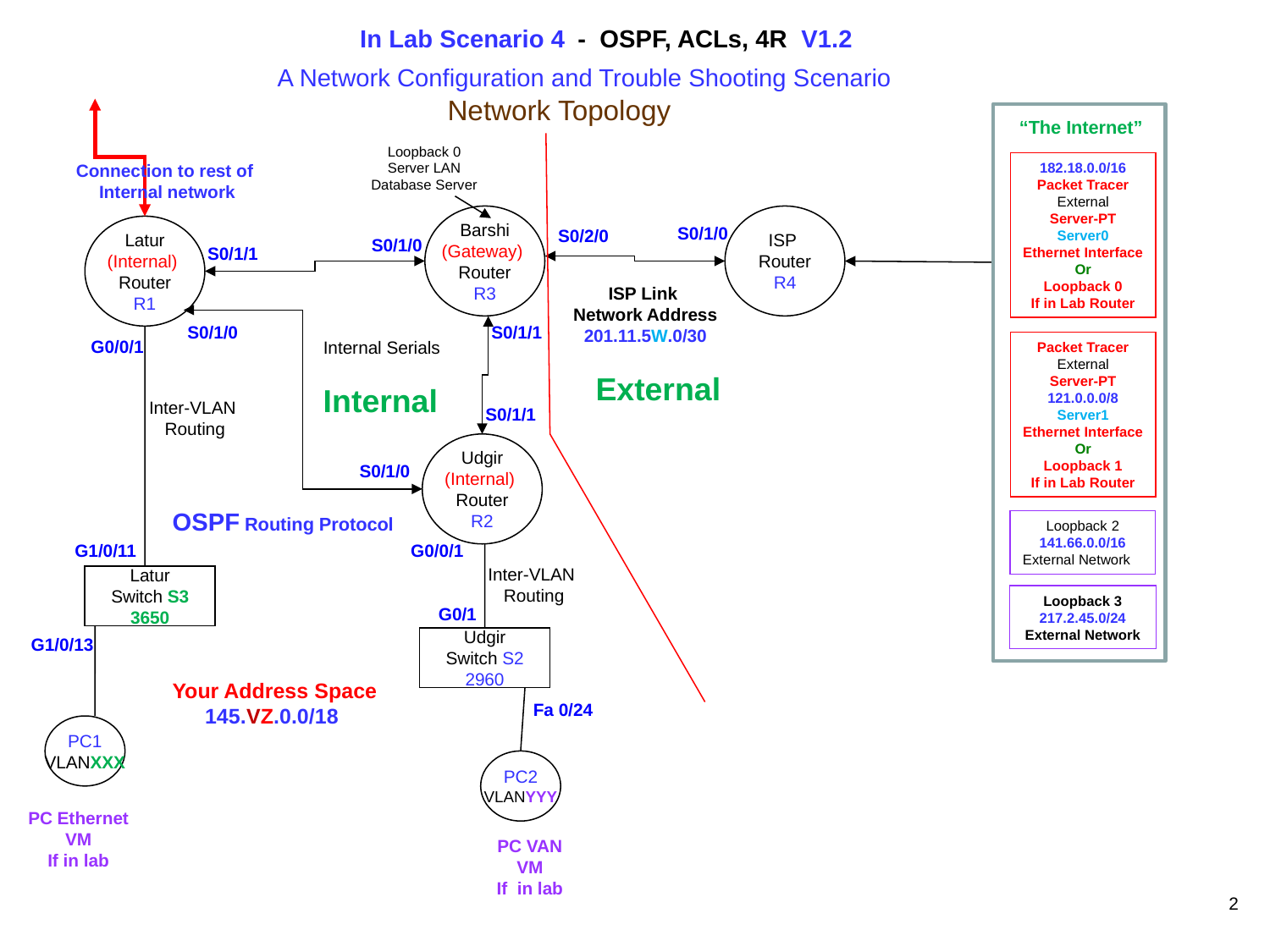

In Lab Scenario 4  -  OSPF, ACLs, 4R  V1.2
A Network Configuration and Trouble Shooting Scenario
Network Topology

“The Internet”

Loopback 0
Server LAN
Database Server
182.18.0.0/16
Packet Tracer
External
Server-PT
Server0
Ethernet Interface
Or
Loopback 0
If in Lab Router
Connection to rest of
Internal network

Barshi
(Gateway)
Router
R3
ISP
Router
R4
Latur
(Internal)
Router
R1
S0/1/0
S0/2/0
S0/1/0
S0/1/1

ISP Link
Network Address
201.11.5W.0/30
S0/1/1
S0/1/0

G0/0/1
Internal Serials
Packet Tracer
External
Server-PT
121.0.0.0/8
Server1
Ethernet Interface
Or
Loopback 1
If in Lab Router
External
Internal
Inter-VLAN
Routing
S0/1/1
Udgir
(Internal)
Router
R2

S0/1/0
OSPF Routing Protocol
Loopback 2
141.66.0.0/16
External Network
G1/0/11
G0/0/1

Inter-VLAN
Routing
Latur
Switch S3
3650
Loopback 3
217.2.45.0/24
External Network
G0/1

 G1/0/13
Udgir
Switch S2
2960
 Your Address Space
145.VZ.0.0/18

 Fa 0/24
PC1
VLANXXX
PC2
VLANYYY
PC Ethernet VM
If in lab
PC VAN VM
If  in lab
2